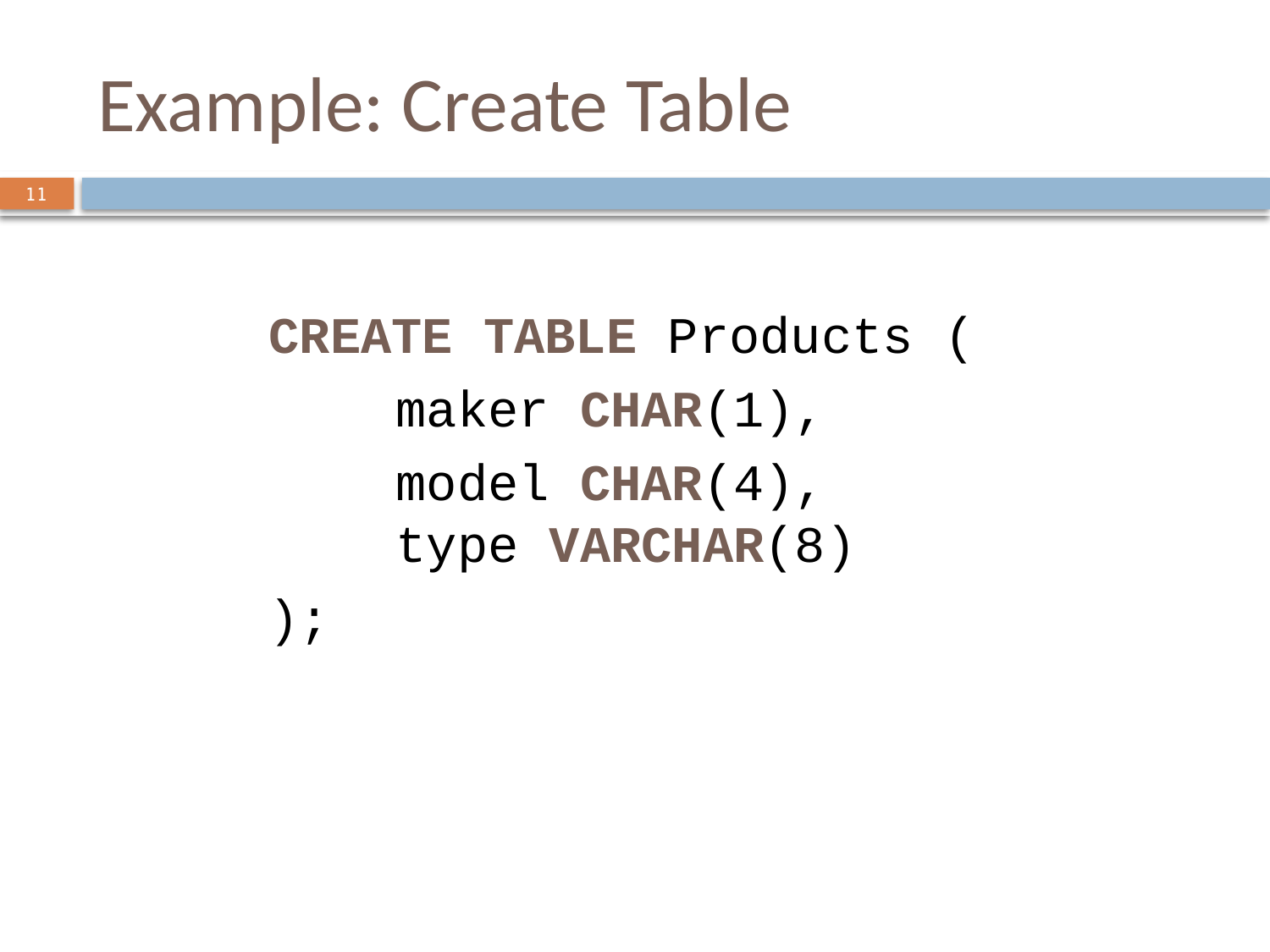

# Example: Create Table
11

		CREATE TABLE Products (
	  		maker CHAR(1),
			model CHAR(4),  					type VARCHAR(8)
 		);